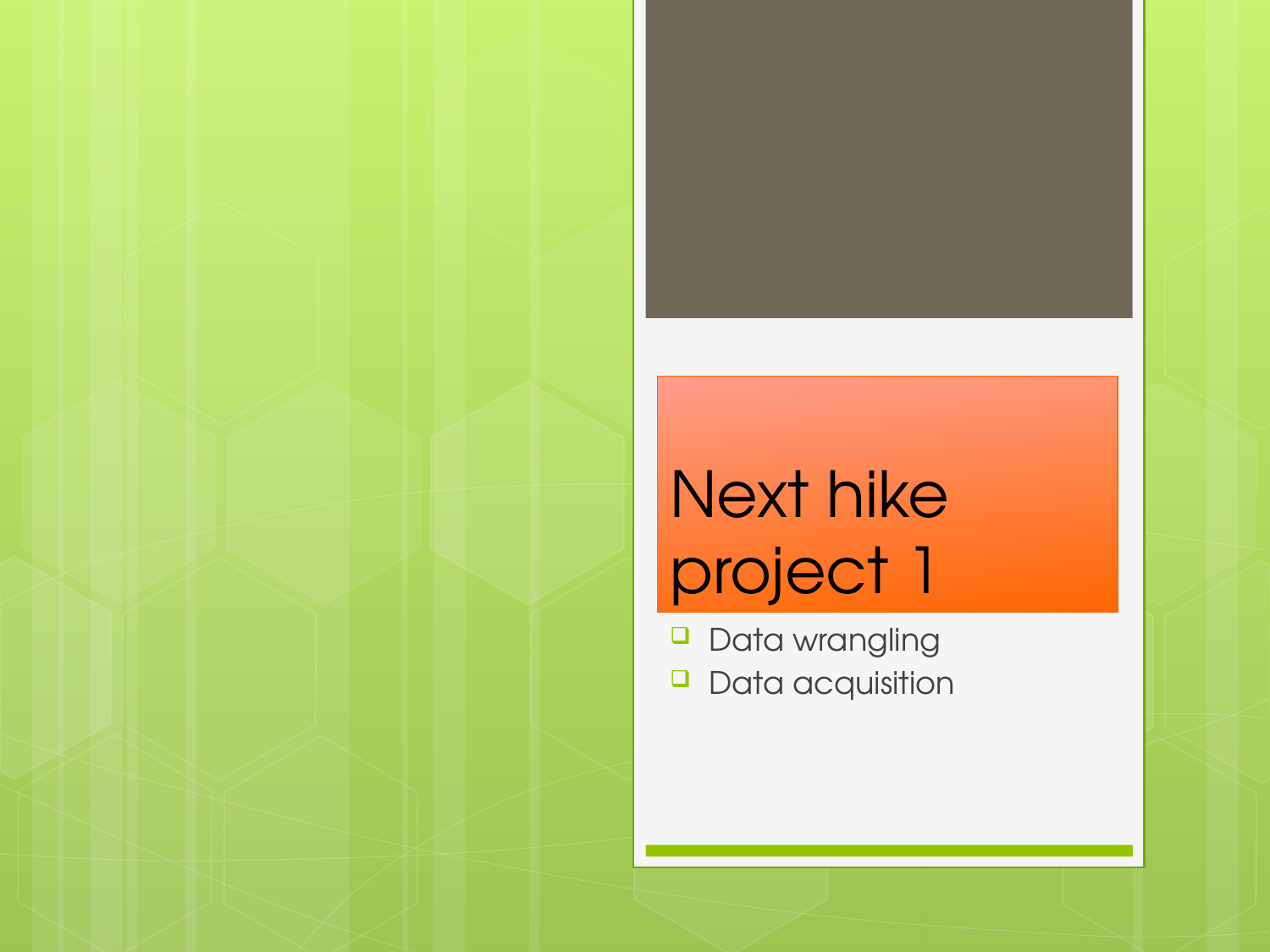

# Next hike project 1
Data wrangling
Data acquisition